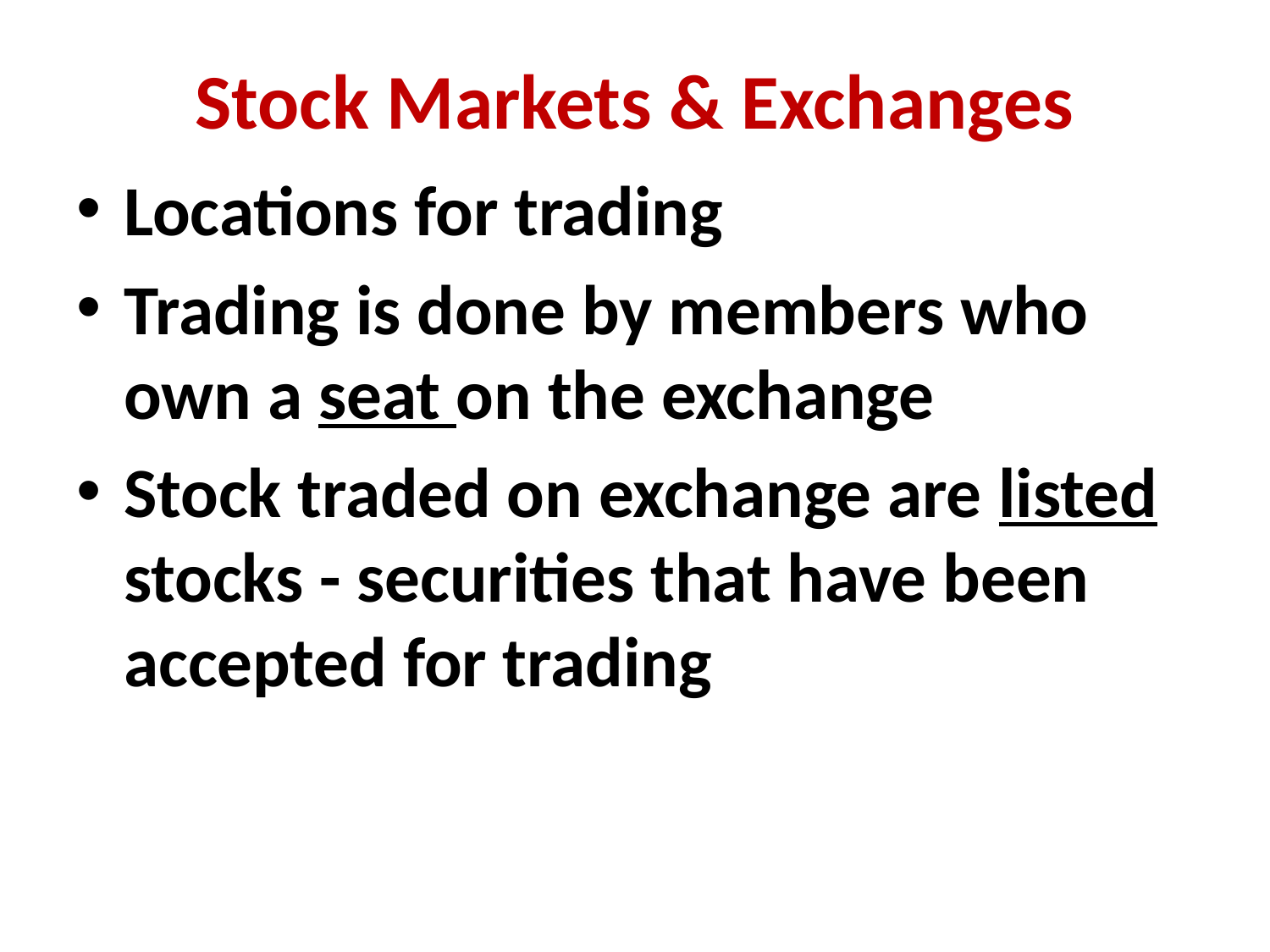

# Stock Markets & Exchanges
Locations for trading
Trading is done by members who own a seat on the exchange
Stock traded on exchange are listed stocks - securities that have been accepted for trading